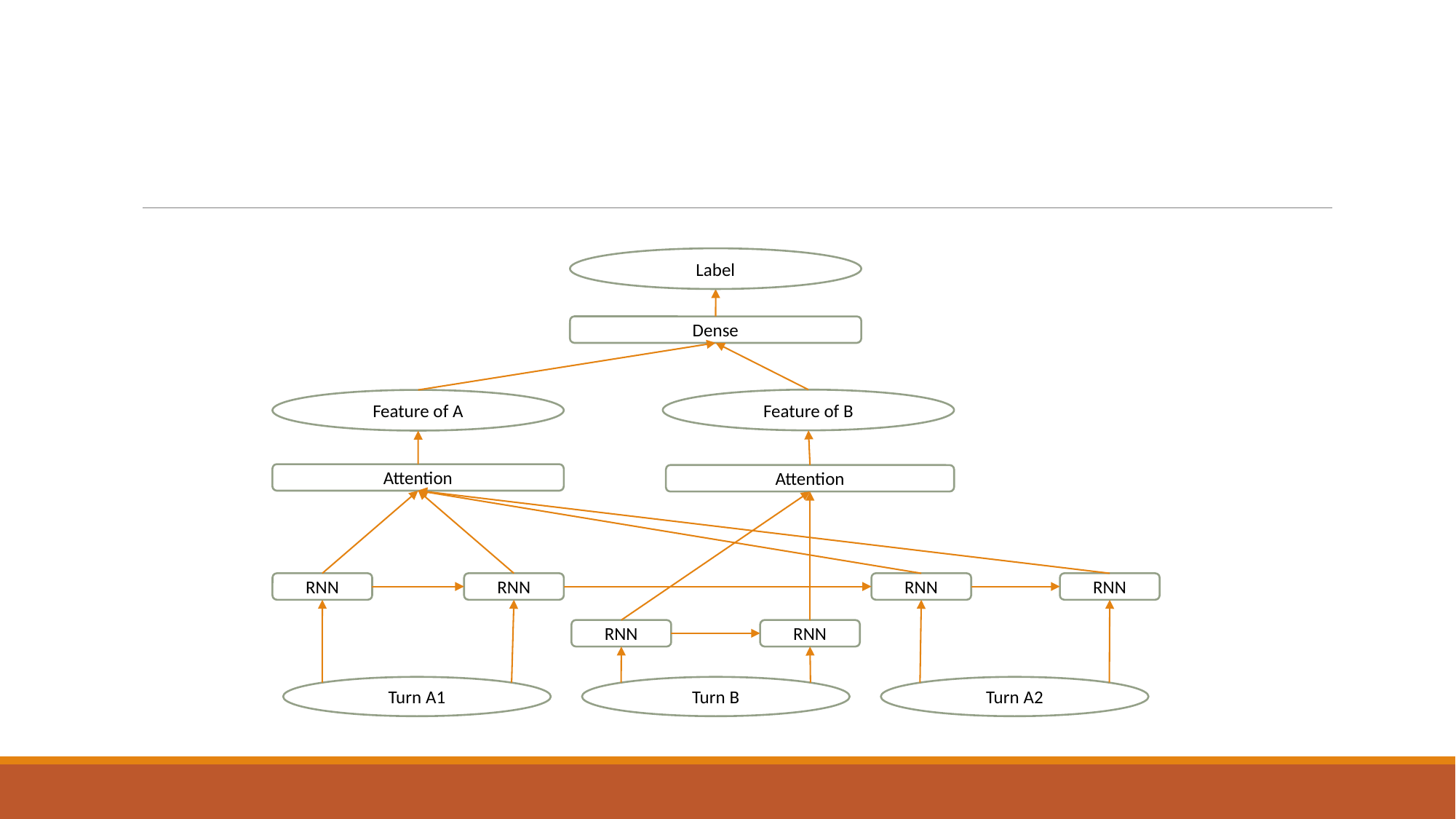

#
Label
Dense
Feature of B
Feature of A
Attention
Attention
RNN
RNN
RNN
RNN
RNN
RNN
Turn A1
Turn B
Turn A2